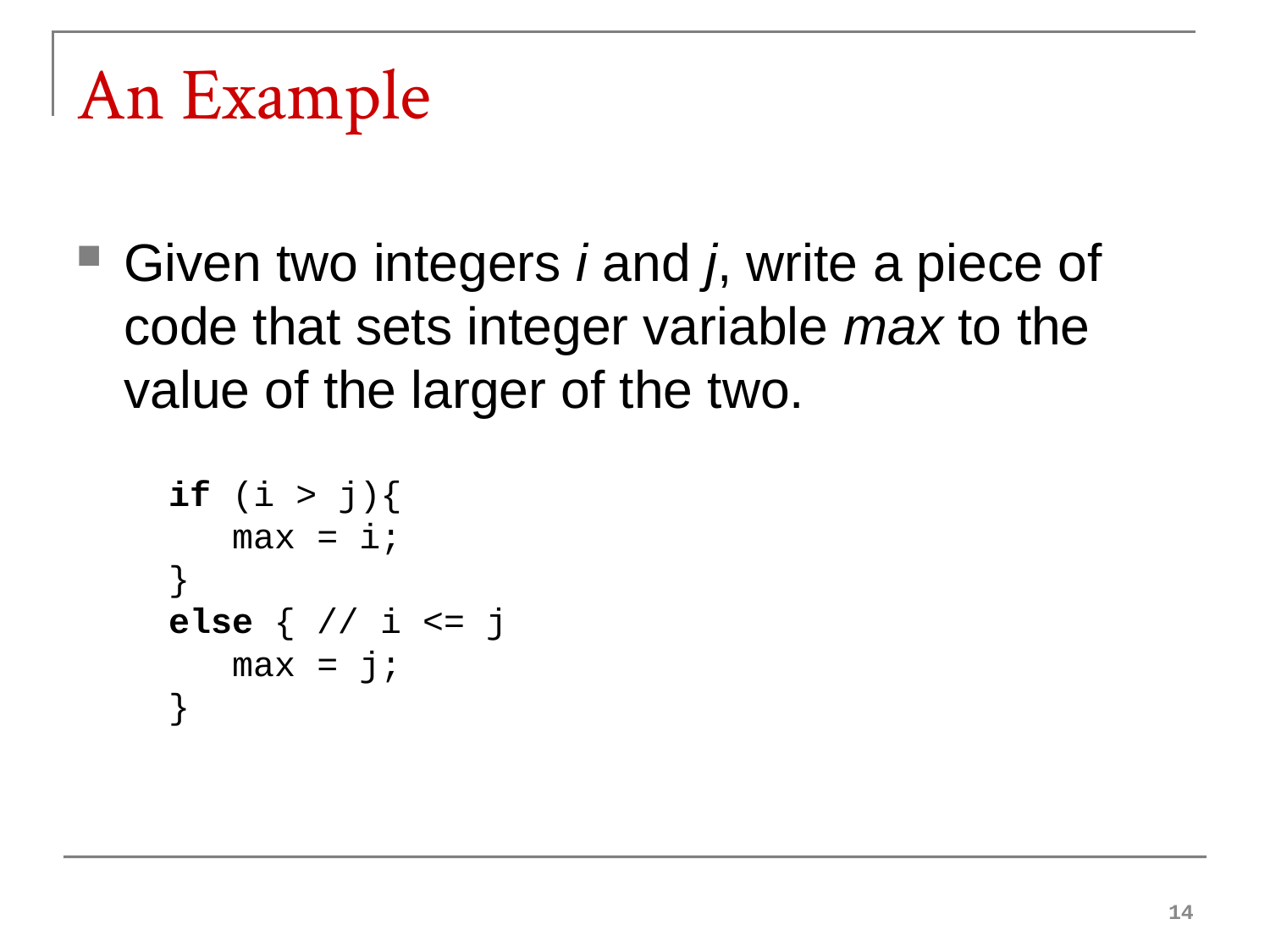

# An Example
Given two integers i and j, write a piece of code that sets integer variable max to the value of the larger of the two.
if (i > j){
   max = i;
}
else { // i <= j
   max = j;
}
14